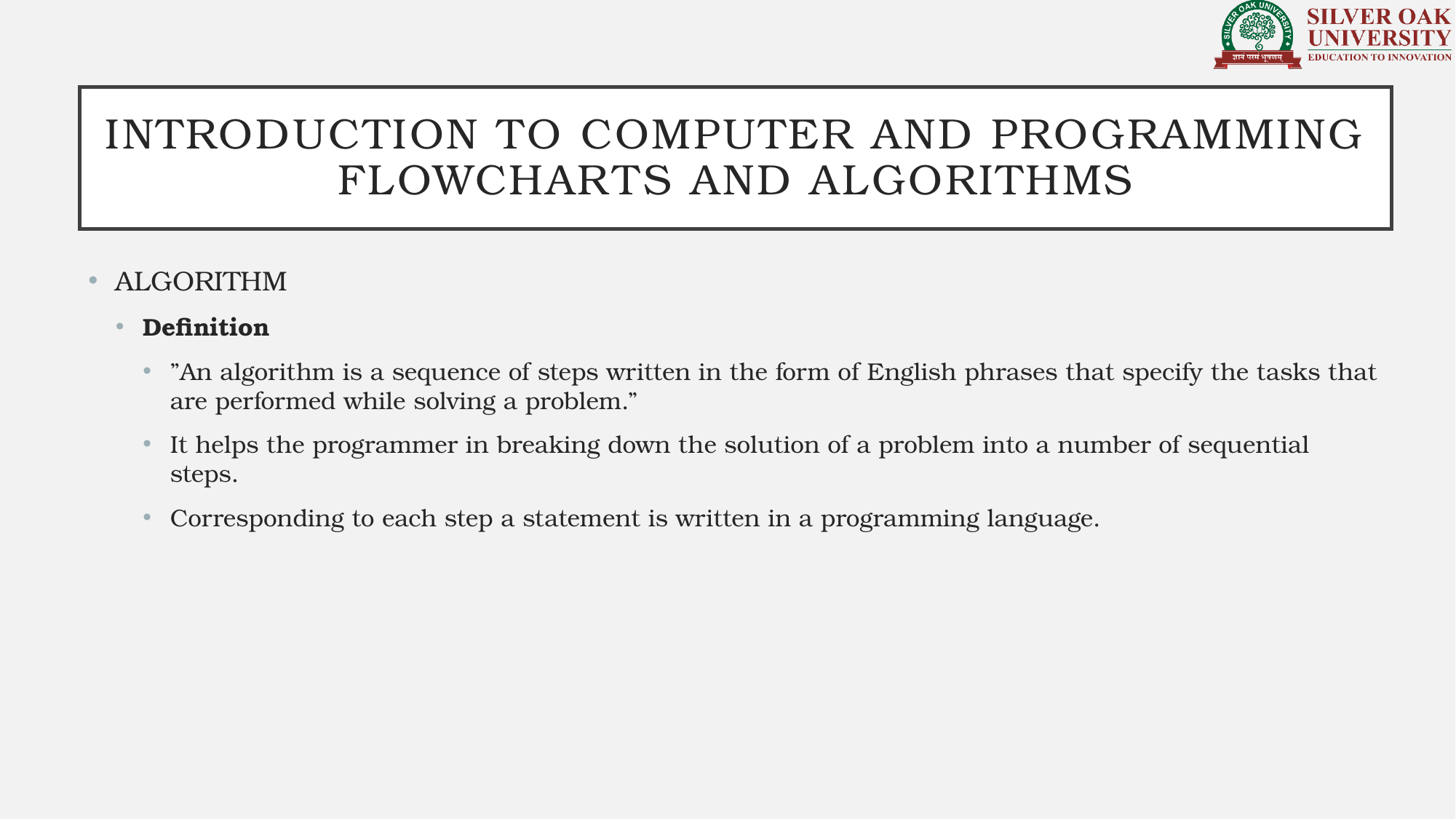

# Introduction to computer and programming Flowcharts and Algorithms
ALGORITHM
Definition
”An algorithm is a sequence of steps written in the form of English phrases that specify the tasks that are performed while solving a problem.”
It helps the programmer in breaking down the solution of a problem into a number of sequential steps.
Corresponding to each step a statement is written in a programming language.